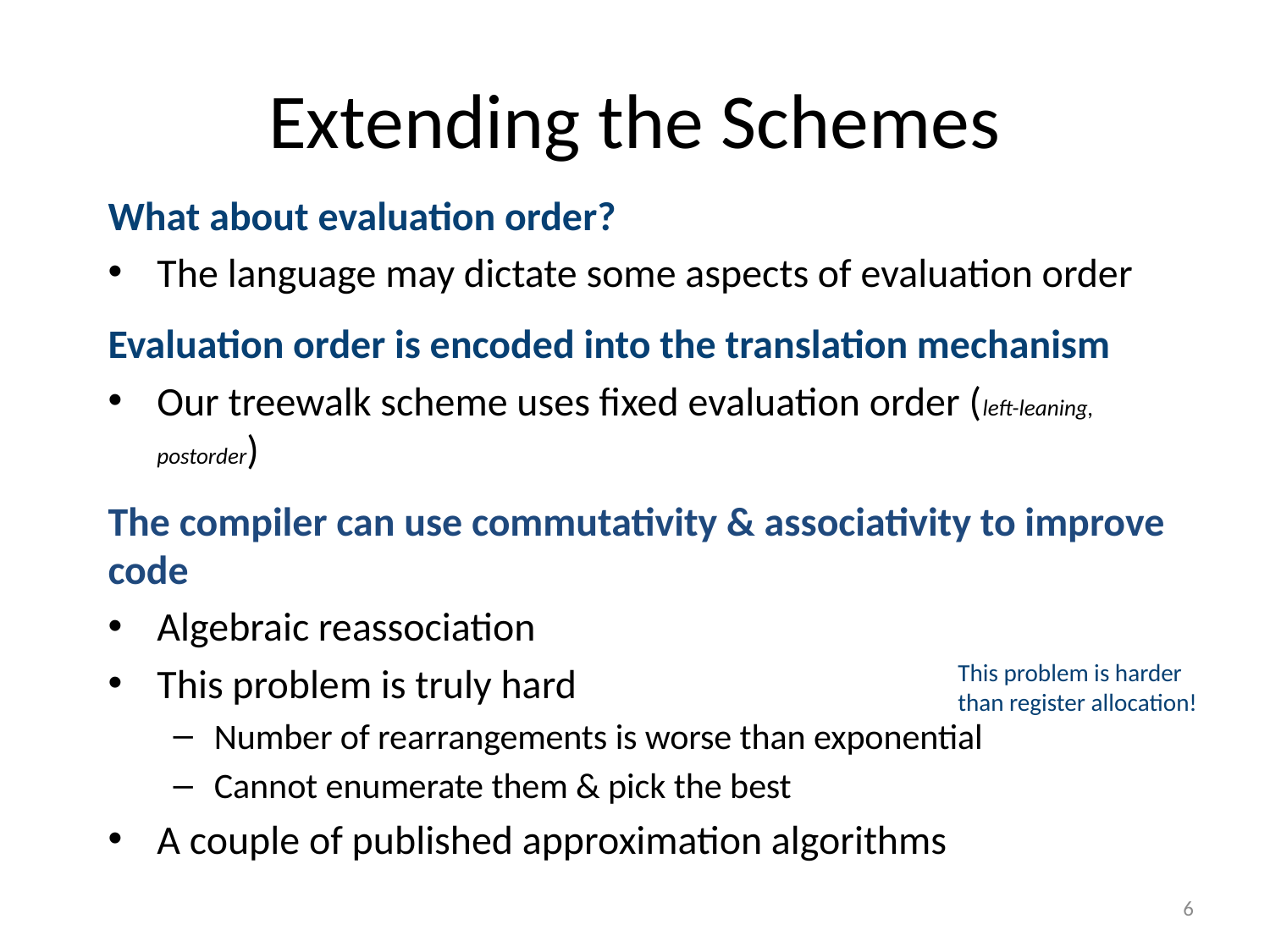

# Extending the Schemes
What about evaluation order?
The language may dictate some aspects of evaluation order
Evaluation order is encoded into the translation mechanism
Our treewalk scheme uses fixed evaluation order (left-leaning, postorder)
The compiler can use commutativity & associativity to improve code
Algebraic reassociation
This problem is truly hard
Number of rearrangements is worse than exponential
Cannot enumerate them & pick the best
A couple of published approximation algorithms
This problem is harder than register allocation!
6